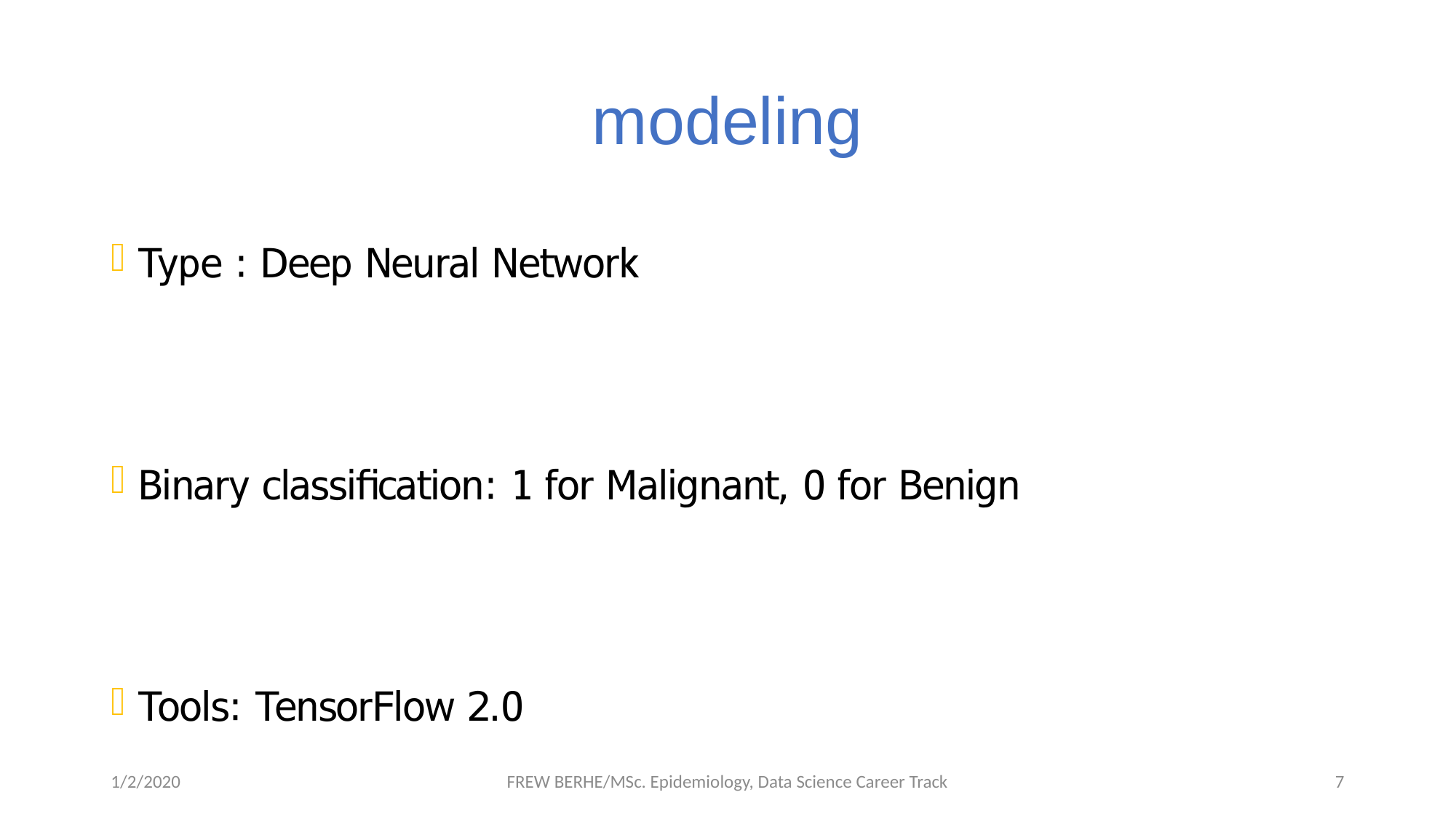

# modeling
Type : Deep Neural Network

Binary classification: 1 for Malignant, 0 for Benign

Tools: TensorFlow 2.0

1/2/2020
FREW BERHE/MSc. Epidemiology, Data Science Career Track
7